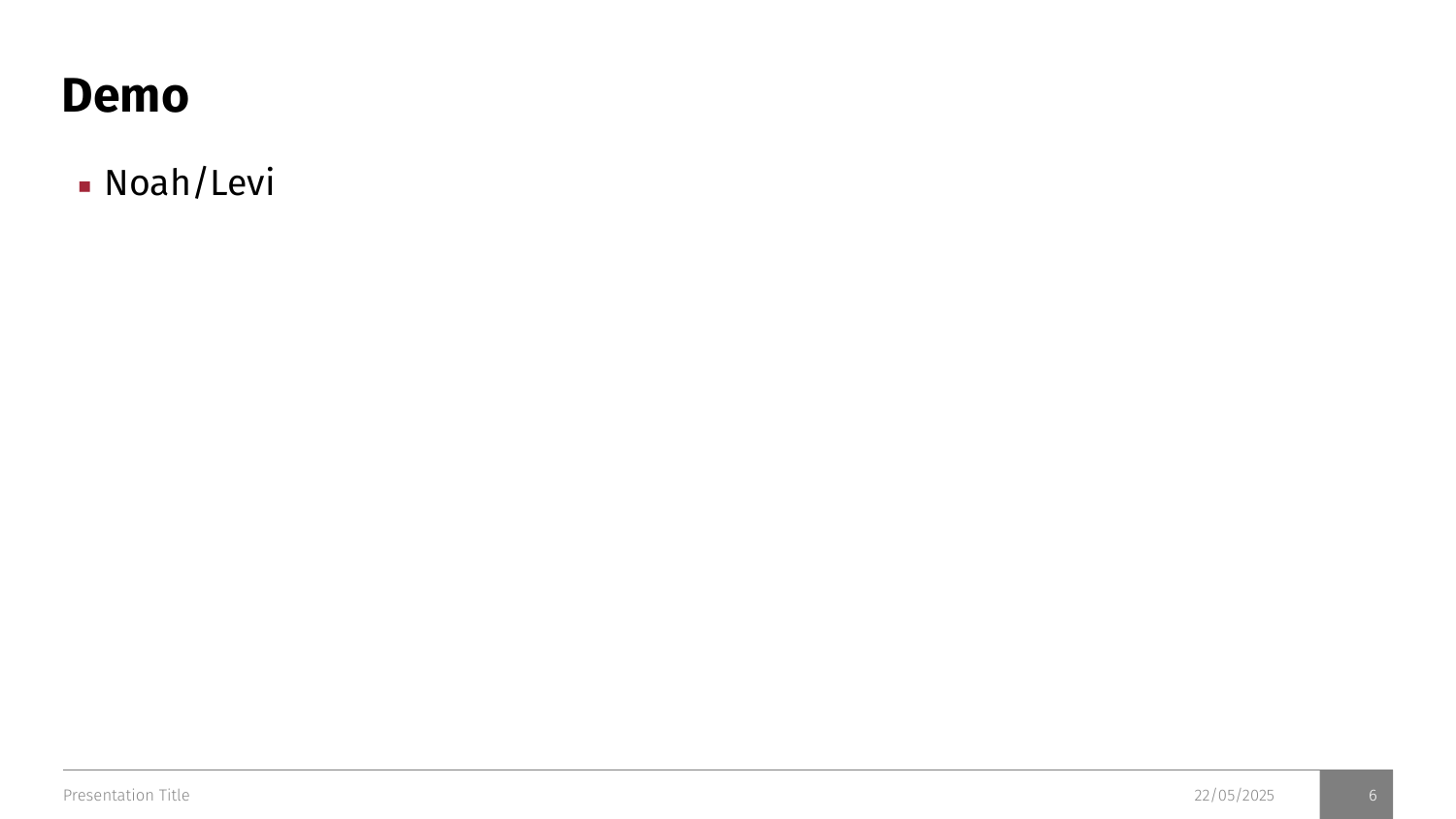

# Demo
Noah/Levi
Presentation Title
22/05/2025
6